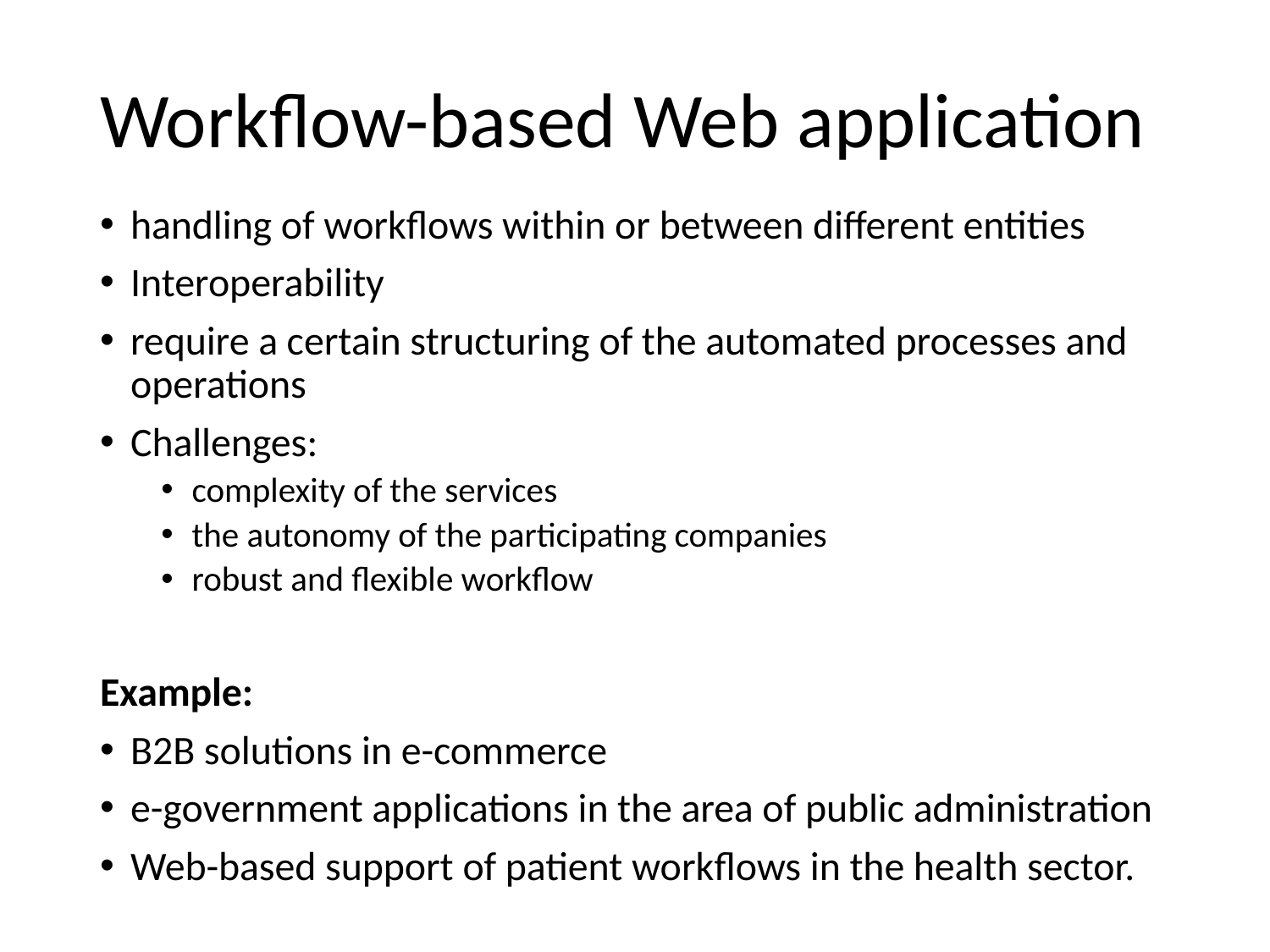

# Workflow-based Web application
handling of workflows within or between different entities
Interoperability
require a certain structuring of the automated processes and operations
Challenges:
complexity of the services
the autonomy of the participating companies
robust and flexible workflow

Example:
B2B solutions in e-commerce
e-government applications in the area of public administration
Web-based support of patient workflows in the health sector.